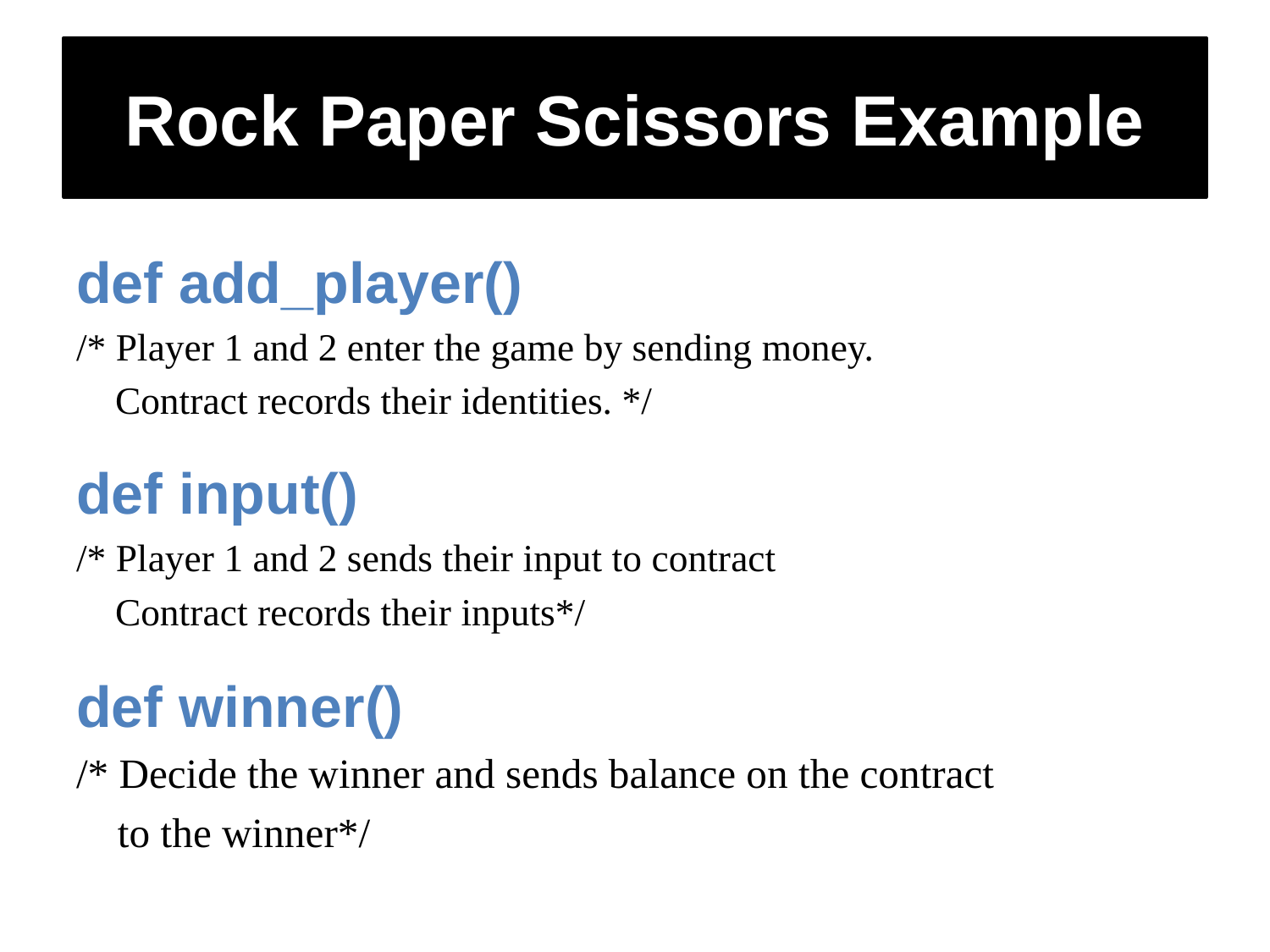

# Rock Paper Scissors Example
def add_player()
/* Player 1 and 2 enter the game by sending money.
    Contract records their identities. */

def input()
/* Player 1 and 2 sends their input to contract
    Contract records their inputs*/

def winner()
/* Decide the winner and sends balance on the contract
    to the winner*/